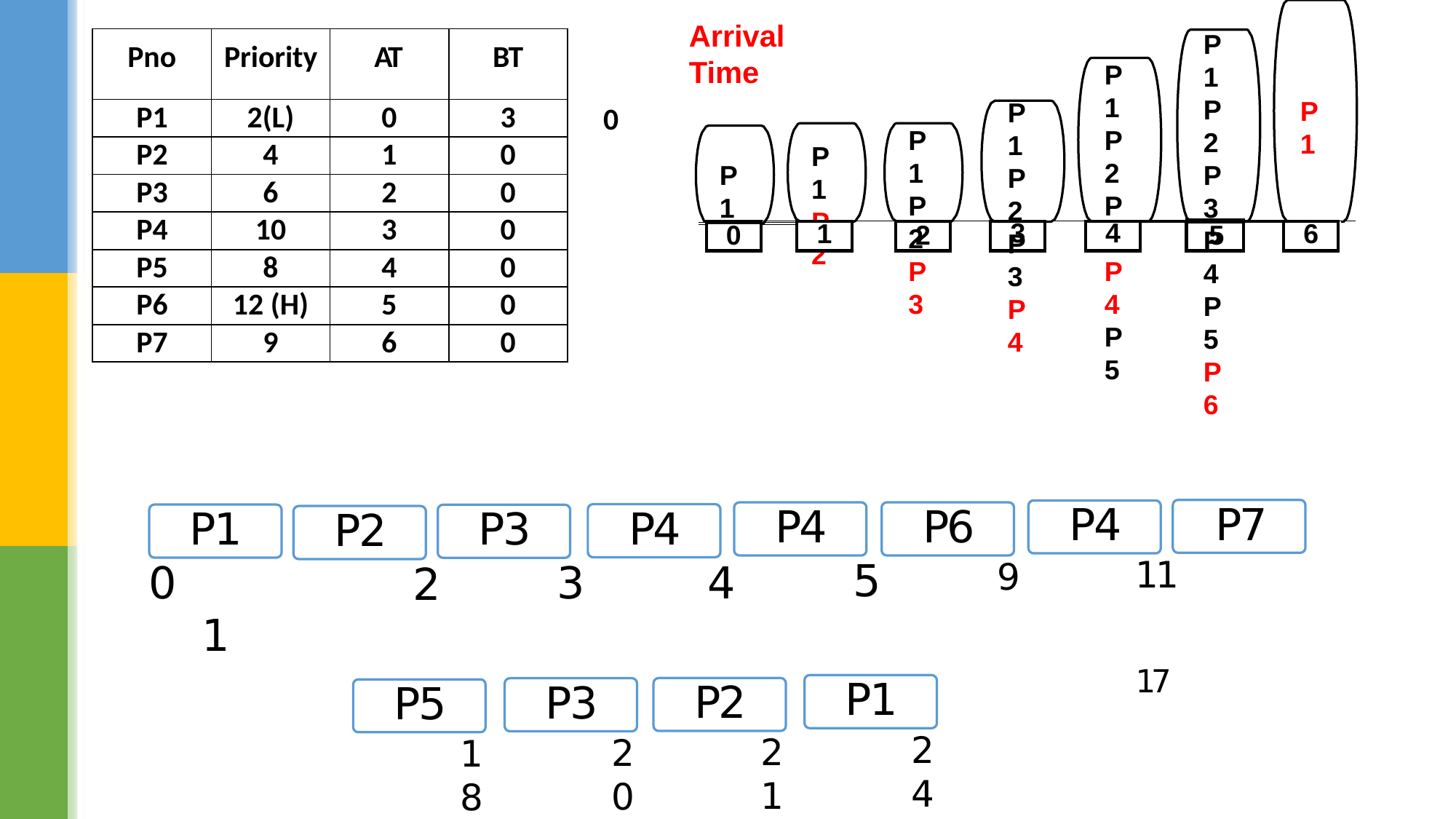

Arrival Time
P1  P2  P3  P4  P5  P6

| Pno | Priority | AT | BT |
| --- | --- | --- | --- |
| P1 | 2(L) | 0 | 3 |
| P2 | 4 | 1 | 0 |
| P3 | 6 | 2 | 0 |
| P4 | 10 | 3 | 0 |
| P5 | 8 | 4 | 0 |
| P6 | 12 (H) | 5 | 0 |
| P7 | 9 | 6 | 0 |
P1  P2  P3  P4  P5

P1
P1  P2  P3  P4
0

P1  P2  P3

P1  P2
P1
| 0 |  | 1 |  | 2 |  | 3 |  | 4 |  | 5 |  | 6 |  |
| --- | --- | --- | --- | --- | --- | --- | --- | --- | --- | --- | --- | --- | --- |

P4	P7
11	17
P4
5
P6
9

P4
4
P1
0	1
P3
3
P2
2

P1
24
P2
21
P3
20

P5
18